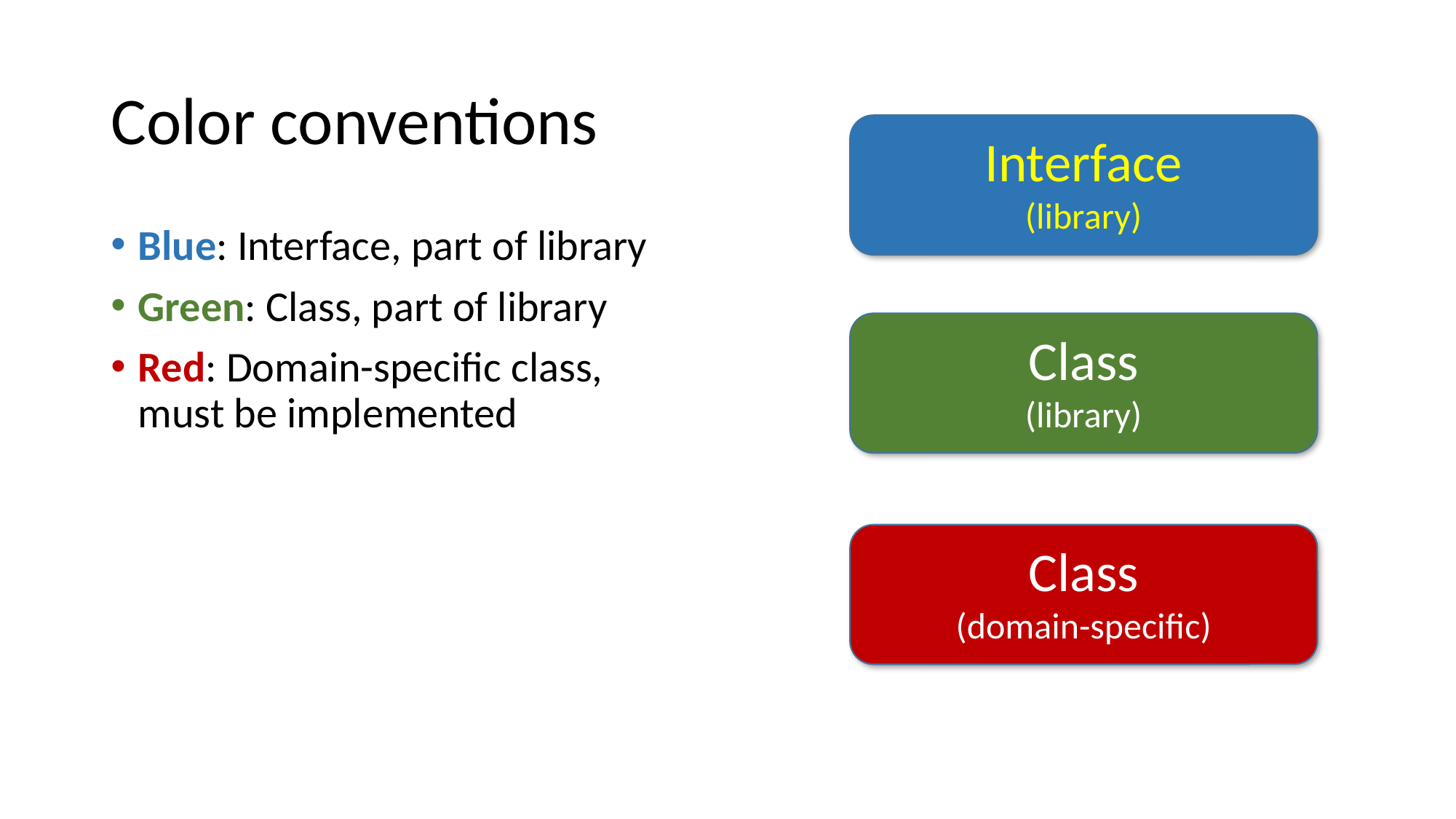

# Color conventions
Interface
(library)
Blue: Interface, part of library
Green: Class, part of library
Red: Domain-specific class, must be implemented
Class
(library)
Class
(domain-specific)